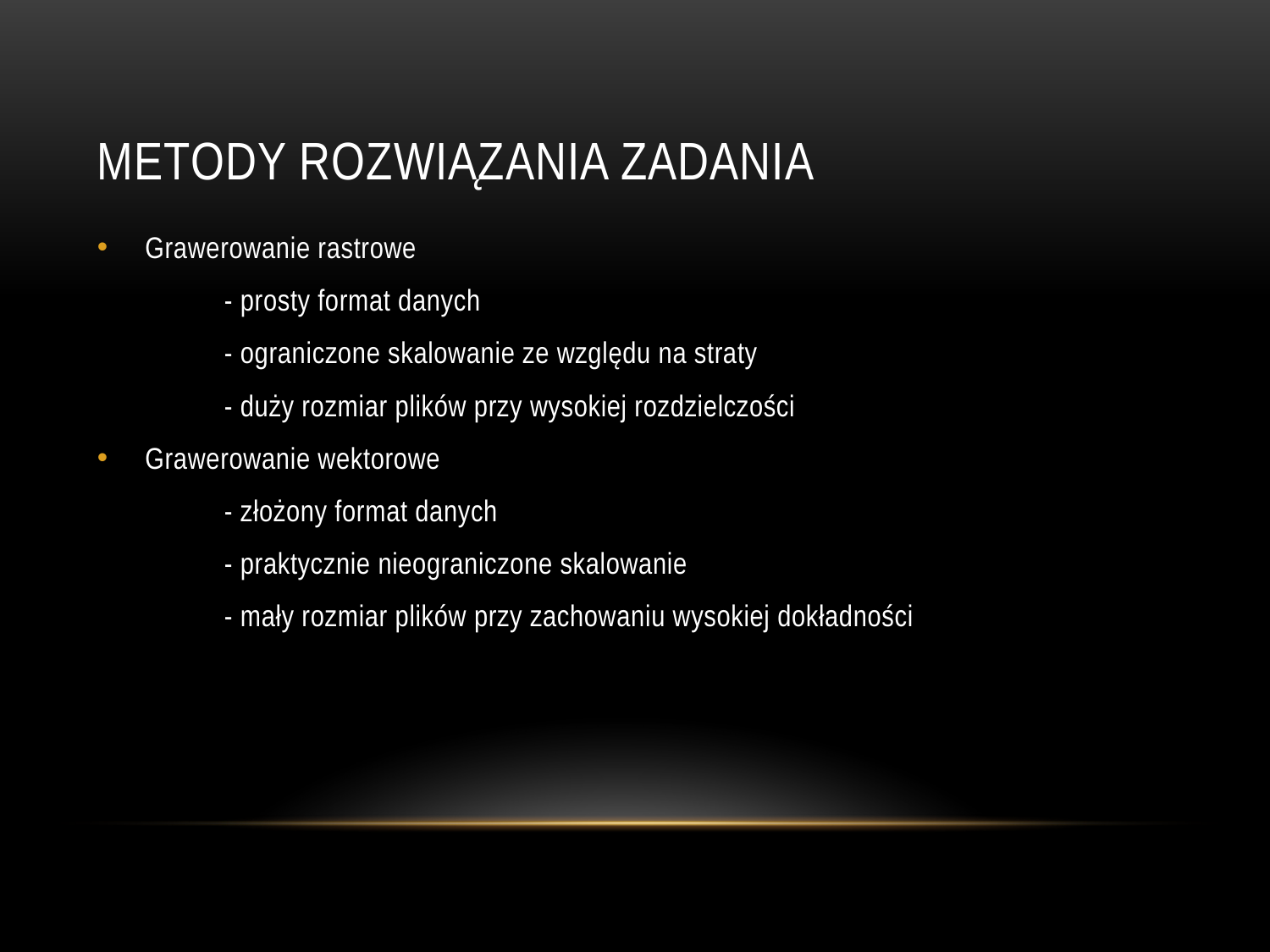

# Metody rozwiązania zadania
Grawerowanie rastrowe
	- prosty format danych
	- ograniczone skalowanie ze względu na straty
	- duży rozmiar plików przy wysokiej rozdzielczości
Grawerowanie wektorowe
	- złożony format danych
	- praktycznie nieograniczone skalowanie
	- mały rozmiar plików przy zachowaniu wysokiej dokładności